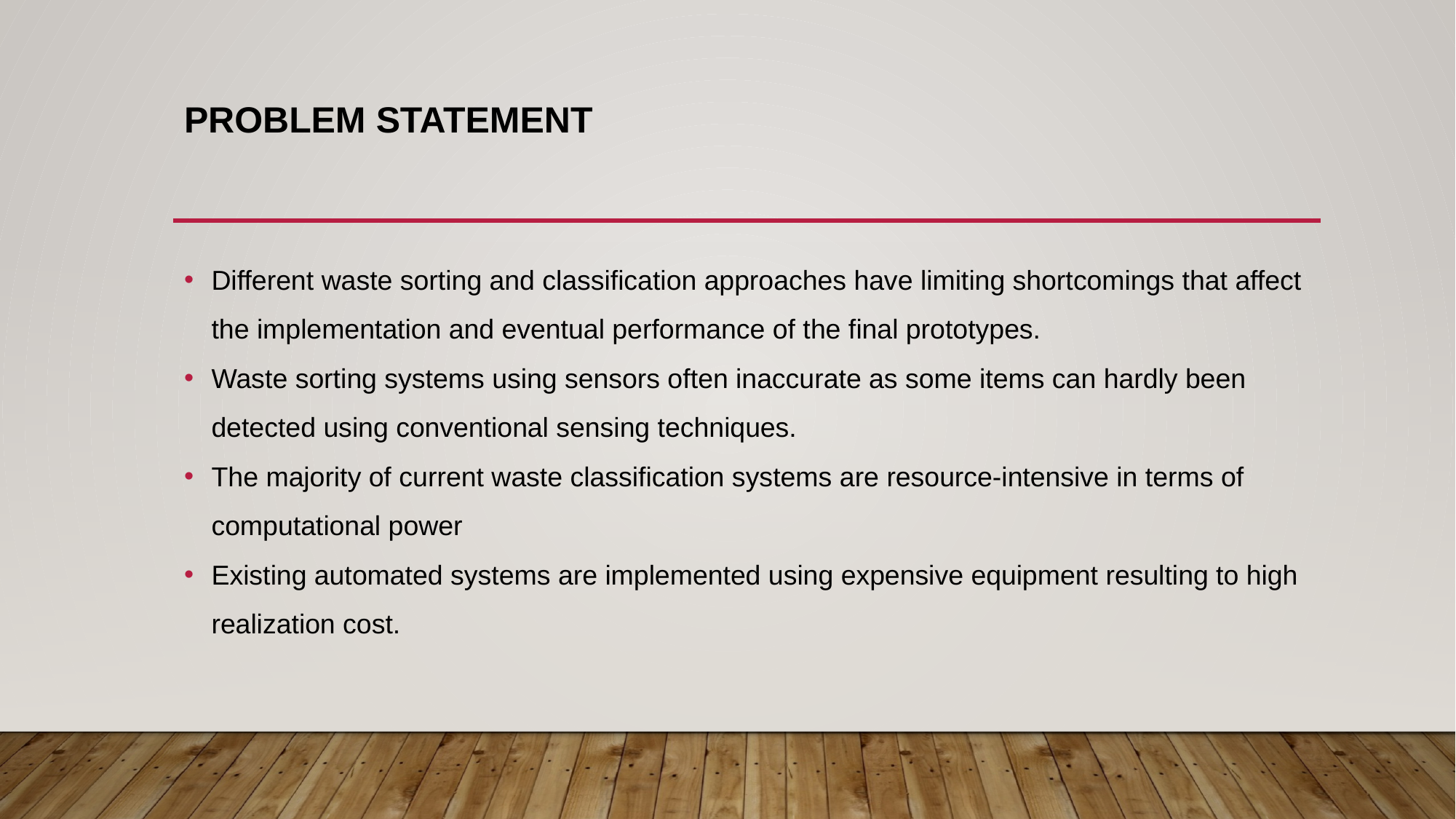

# Problem statement
Different waste sorting and classification approaches have limiting shortcomings that affect the implementation and eventual performance of the final prototypes.
Waste sorting systems using sensors often inaccurate as some items can hardly been detected using conventional sensing techniques.
The majority of current waste classification systems are resource-intensive in terms of computational power
Existing automated systems are implemented using expensive equipment resulting to high realization cost.